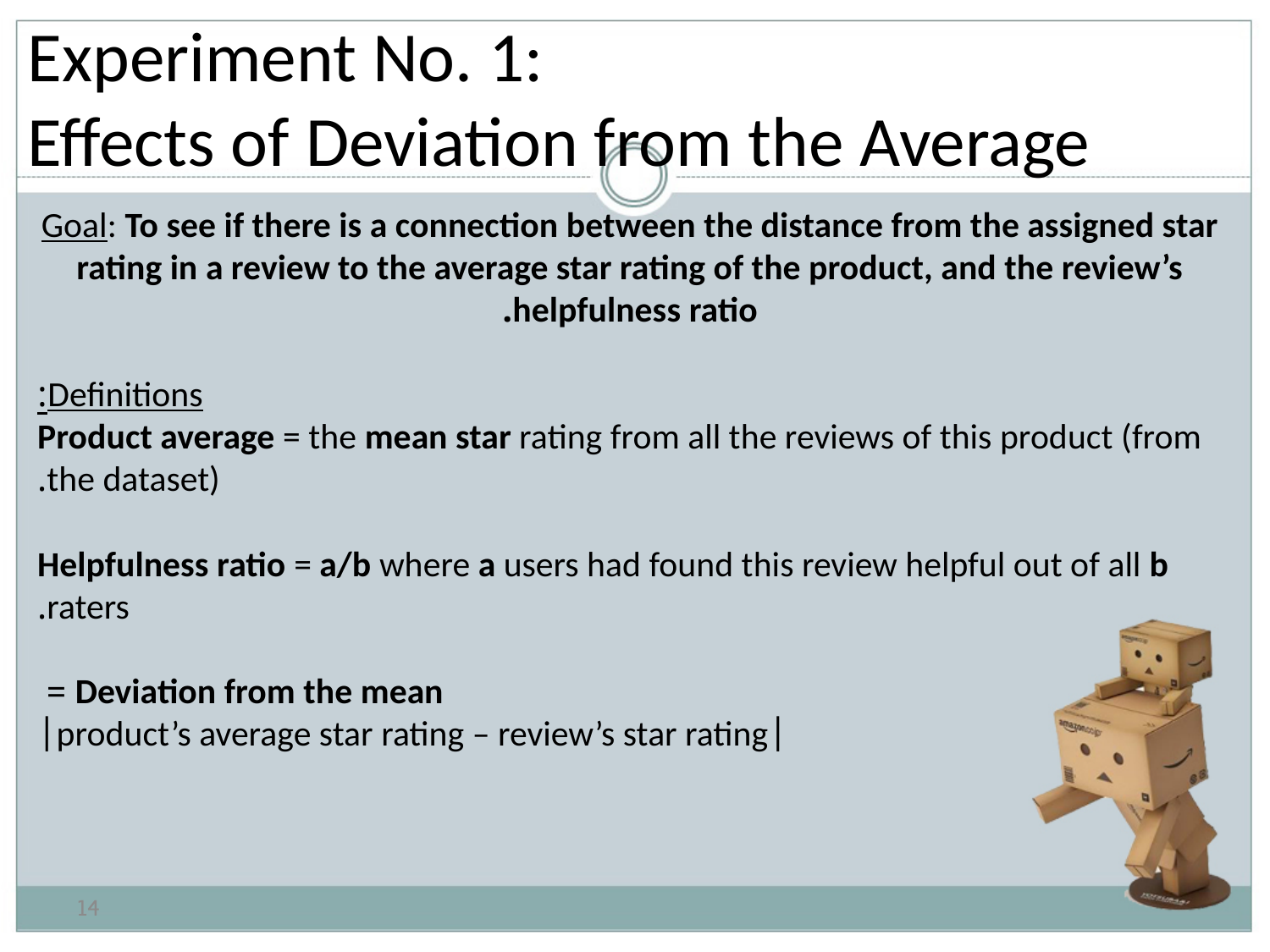

# Experiment No. 1: Effects of Deviation from the Average
Goal: To see if there is a connection between the distance from the assigned star rating in a review to the average star rating of the product, and the review’s helpfulness ratio.

Definitions:
Product average = the mean star rating from all the reviews of this product (from the dataset).

Helpfulness ratio = a/b where a users had found this review helpful out of all b raters.

Deviation from the mean =
|product’s average star rating – review’s star rating|

14